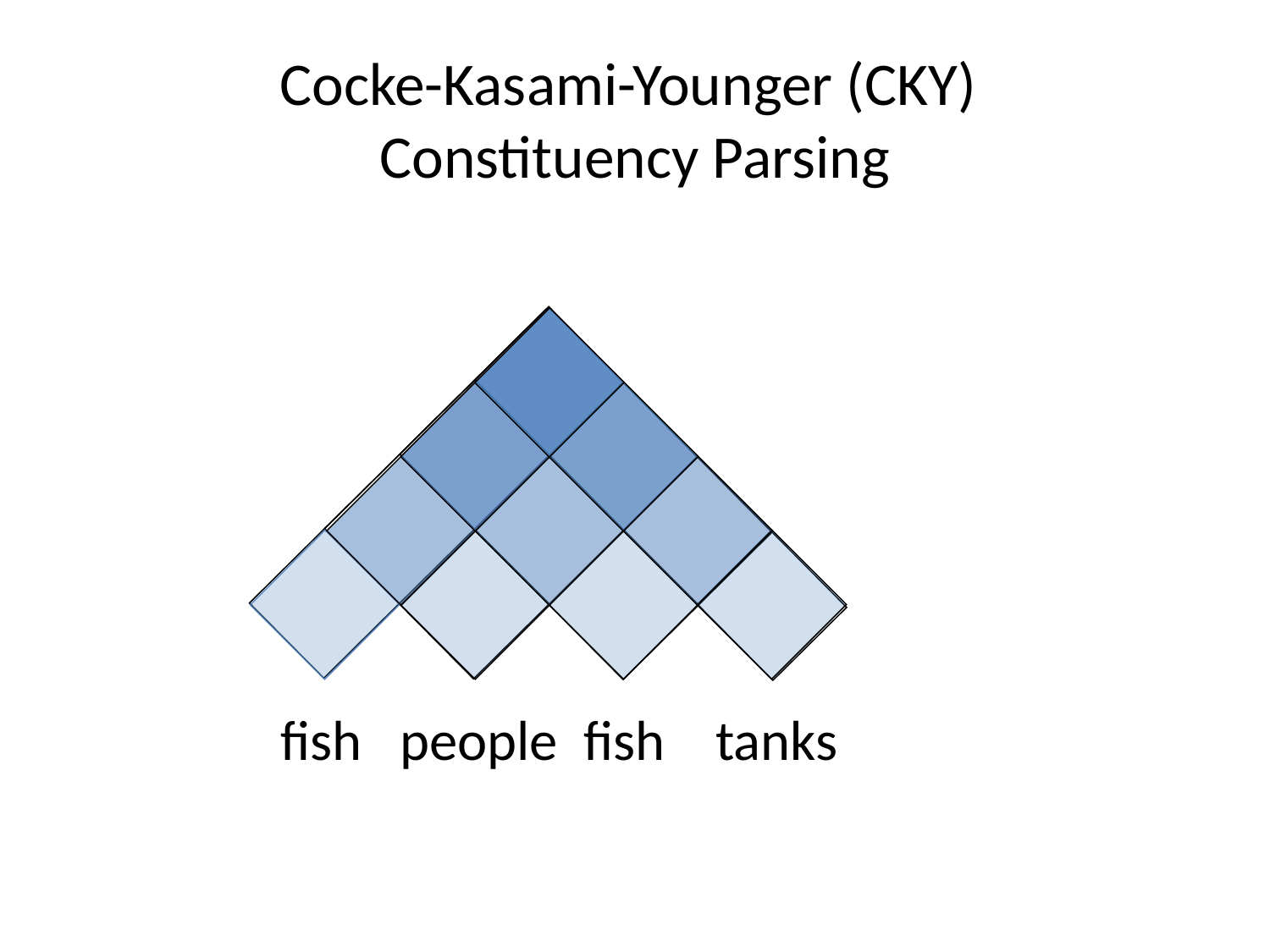

# Cocke-Kasami-Younger (CKY) Constituency Parsing

 fish   people  fish    tanks